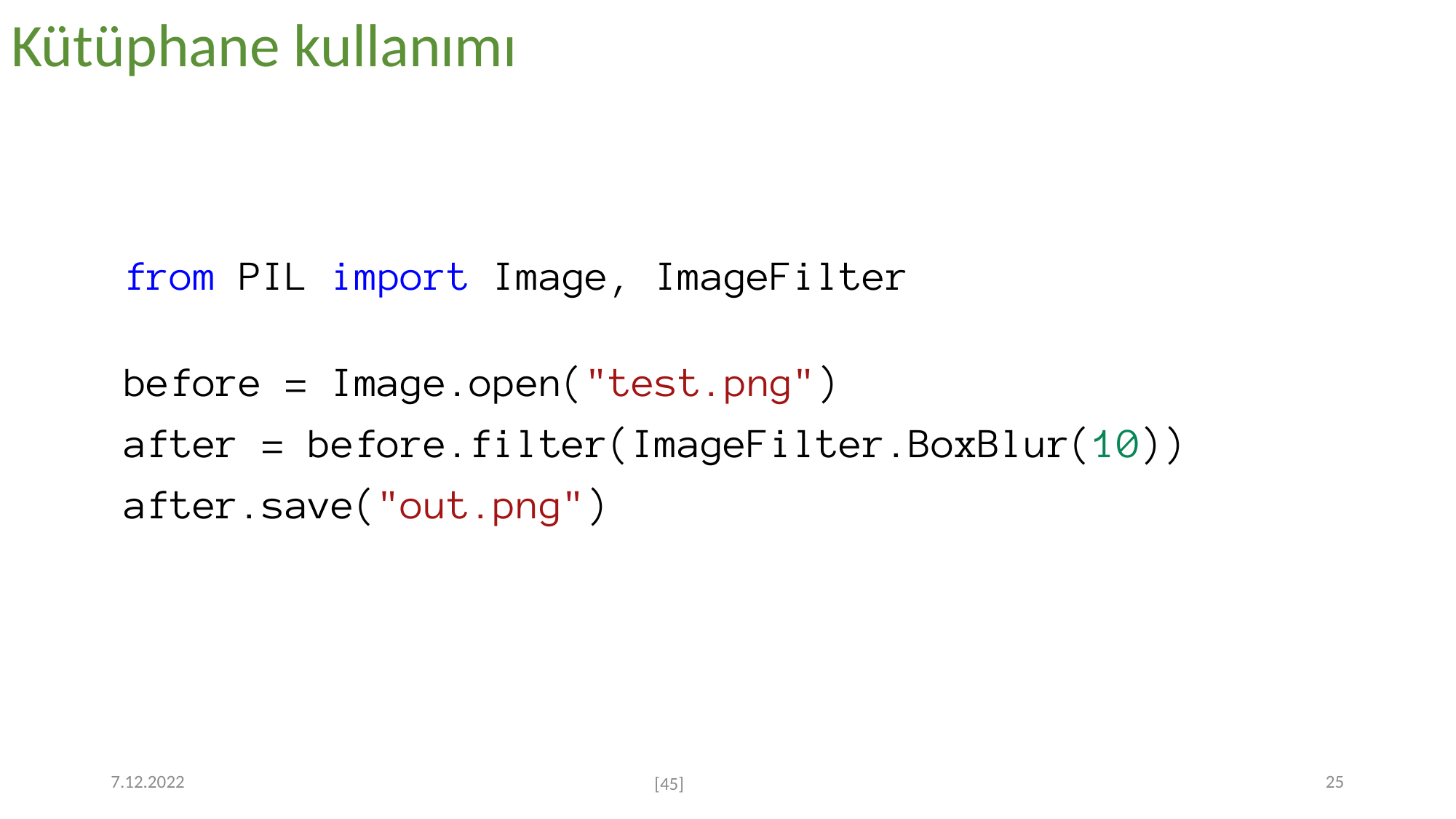

# Kütüphane kullanımı
from PIL import Image, ImageFilter
before = Image.open("test.png")
after = before.filter(ImageFilter.BoxBlur(10))
after.save("out.png")

7.12.2022
25
[45]